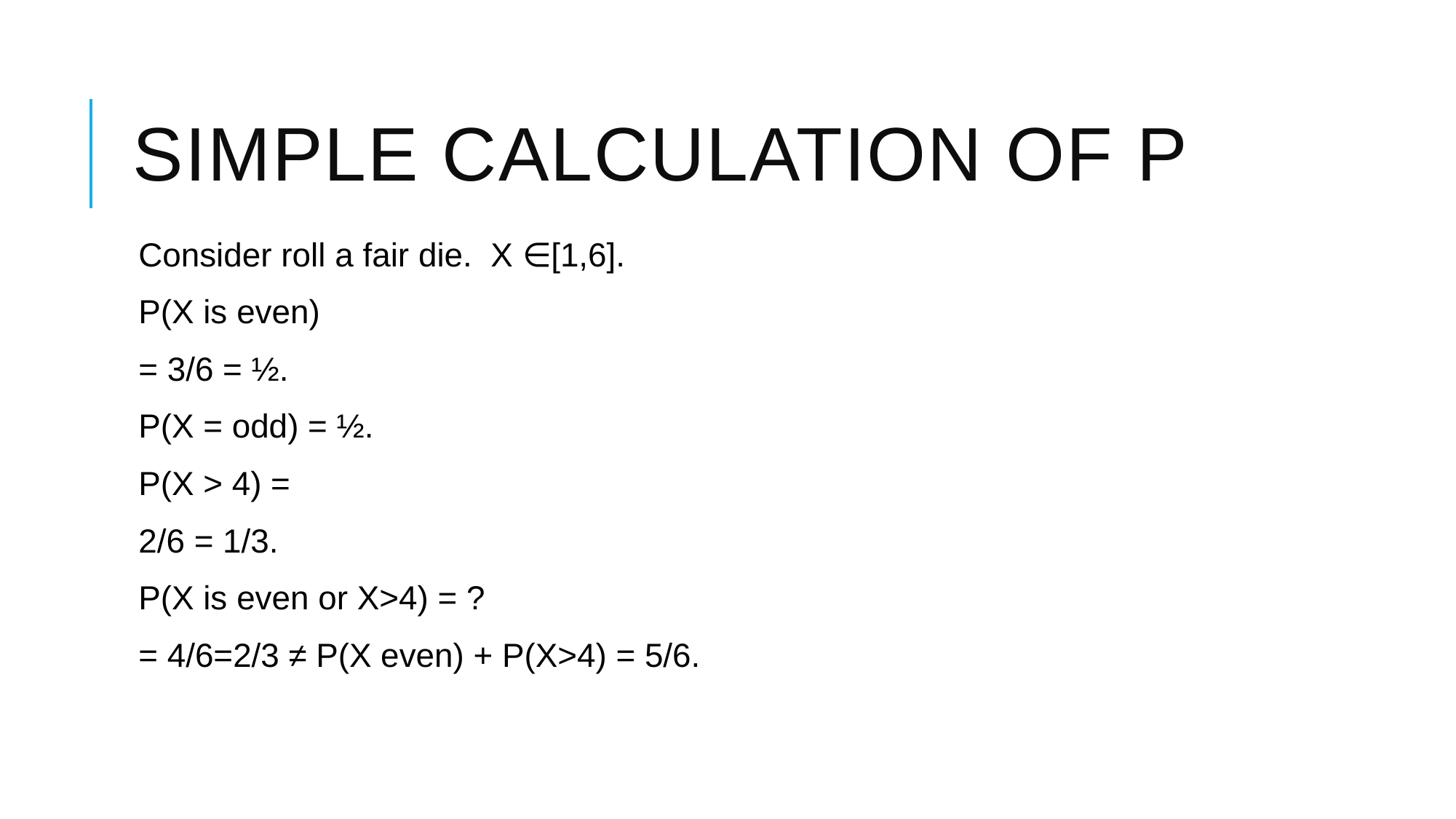

# Simple calculation of P
Consider roll a fair die.  X ∈[1,6].
P(X is even)
= 3/6 = ½.
P(X = odd) = ½.
P(X > 4) =
2/6 = 1/3.
P(X is even or X>4) = ?
= 4/6=2/3 ≠ P(X even) + P(X>4) = 5/6.